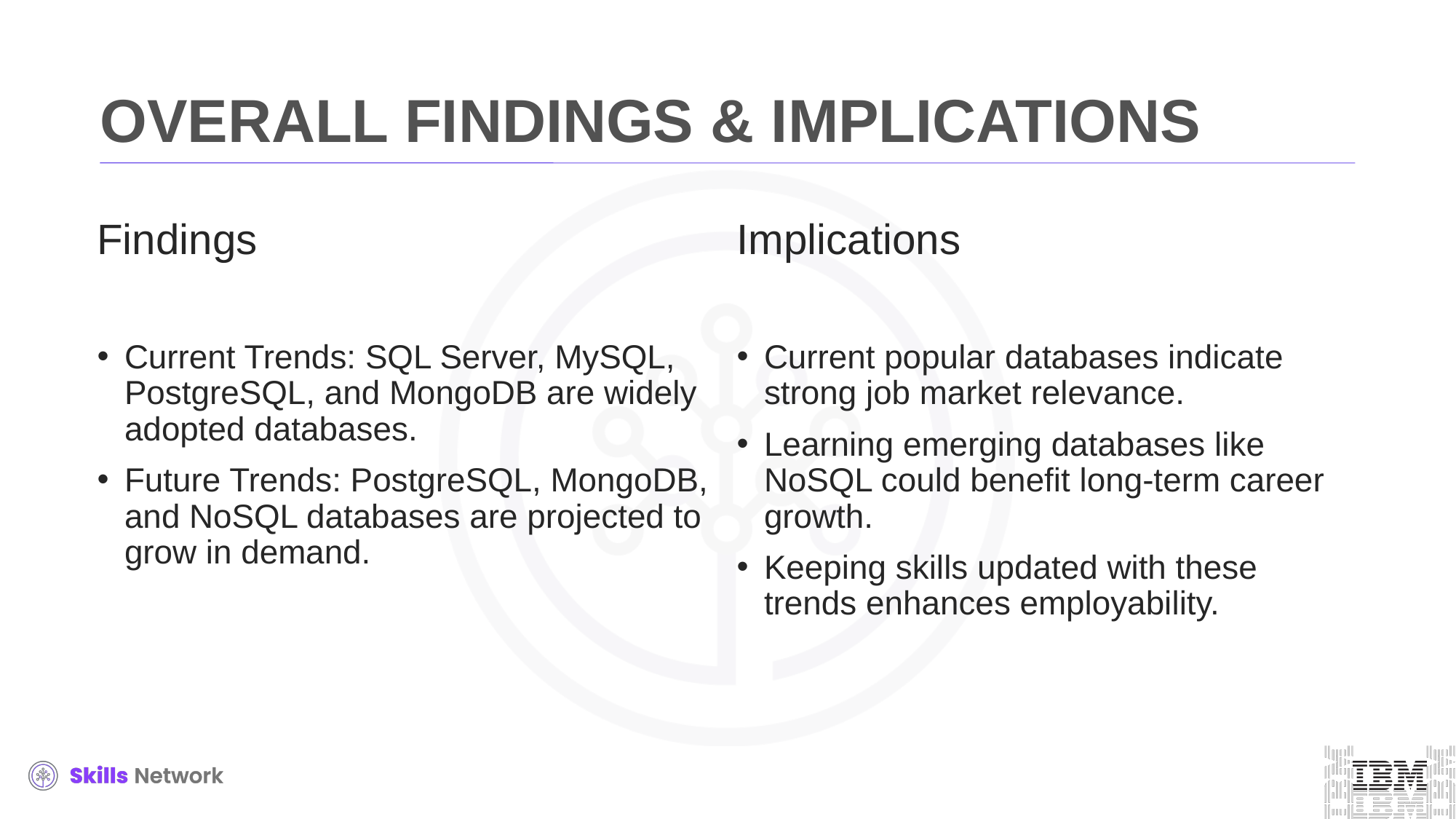

# OVERALL FINDINGS & IMPLICATIONS
Findings

Current Trends: SQL Server, MySQL, PostgreSQL, and MongoDB are widely adopted databases.
Future Trends: PostgreSQL, MongoDB, and NoSQL databases are projected to grow in demand.
Implications

Current popular databases indicate strong job market relevance.
Learning emerging databases like NoSQL could benefit long-term career growth.
Keeping skills updated with these trends enhances employability.